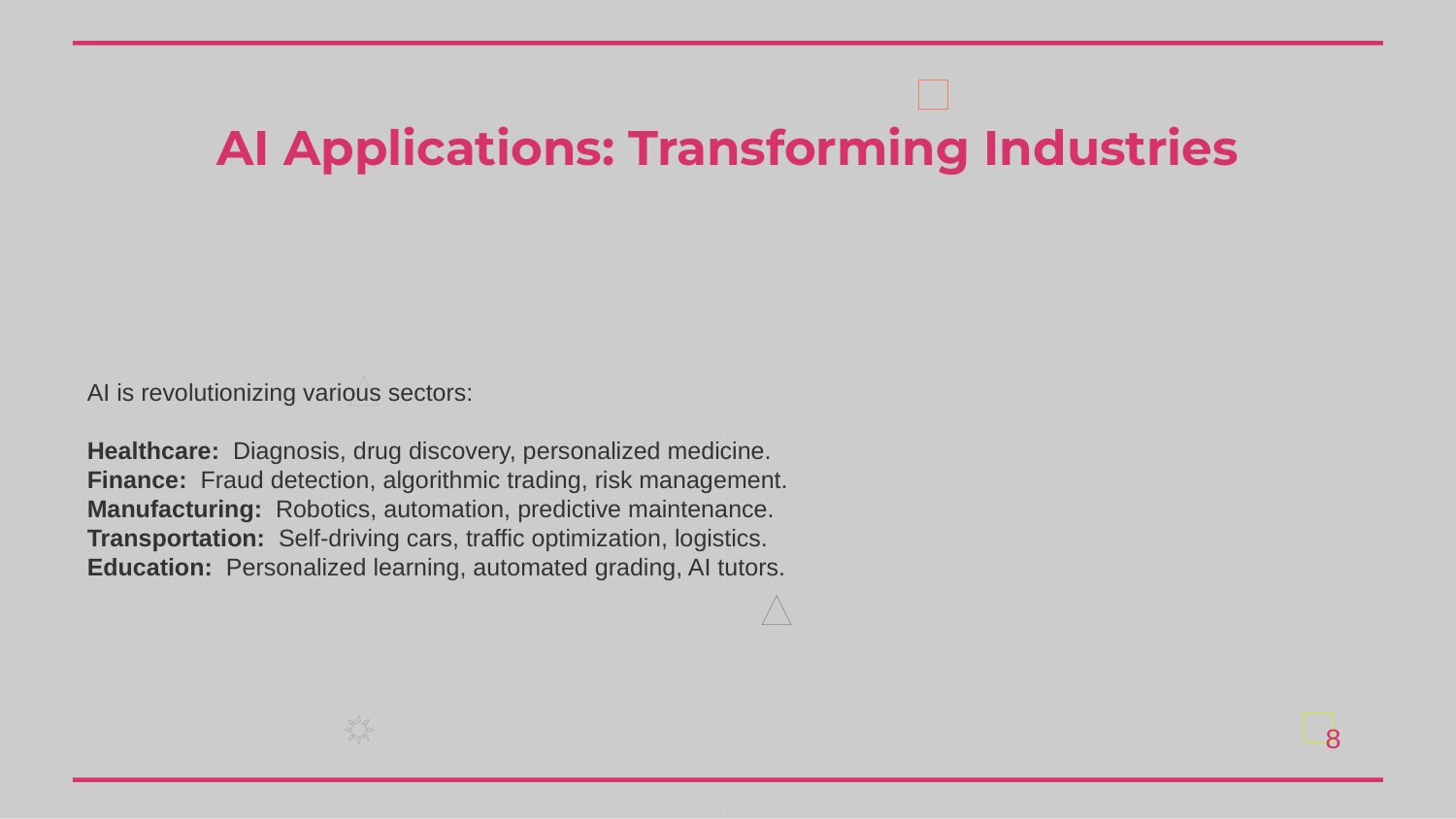

AI Applications: Transforming Industries

AI is revolutionizing various sectors:

Healthcare:  Diagnosis, drug discovery, personalized medicine.
Finance:  Fraud detection, algorithmic trading, risk management.
Manufacturing:  Robotics, automation, predictive maintenance.
Transportation:  Self-driving cars, traffic optimization, logistics.
Education:  Personalized learning, automated grading, AI tutors.

8